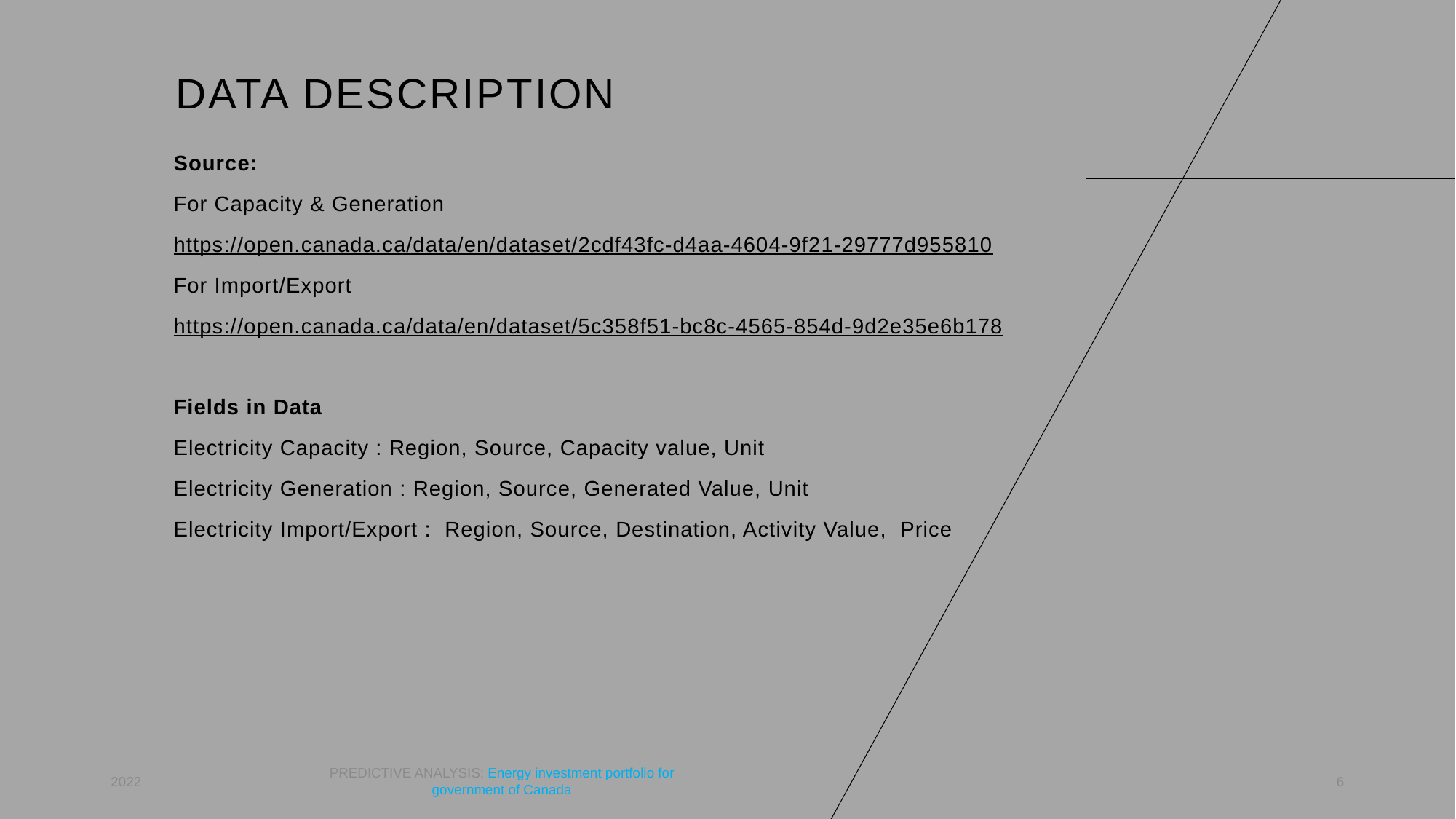

# Data description
Source:
For Capacity & Generation
https://open.canada.ca/data/en/dataset/2cdf43fc-d4aa-4604-9f21-29777d955810
For Import/Export
https://open.canada.ca/data/en/dataset/5c358f51-bc8c-4565-854d-9d2e35e6b178

Fields in Data
Electricity Capacity : Region, Source, Capacity value, Unit
Electricity Generation : Region, Source, Generated Value, Unit
Electricity Import/Export :  Region, Source, Destination, Activity Value,  Price

2022
PREDICTIVE ANALYSIS: Energy investment portfolio for government of Canada
6